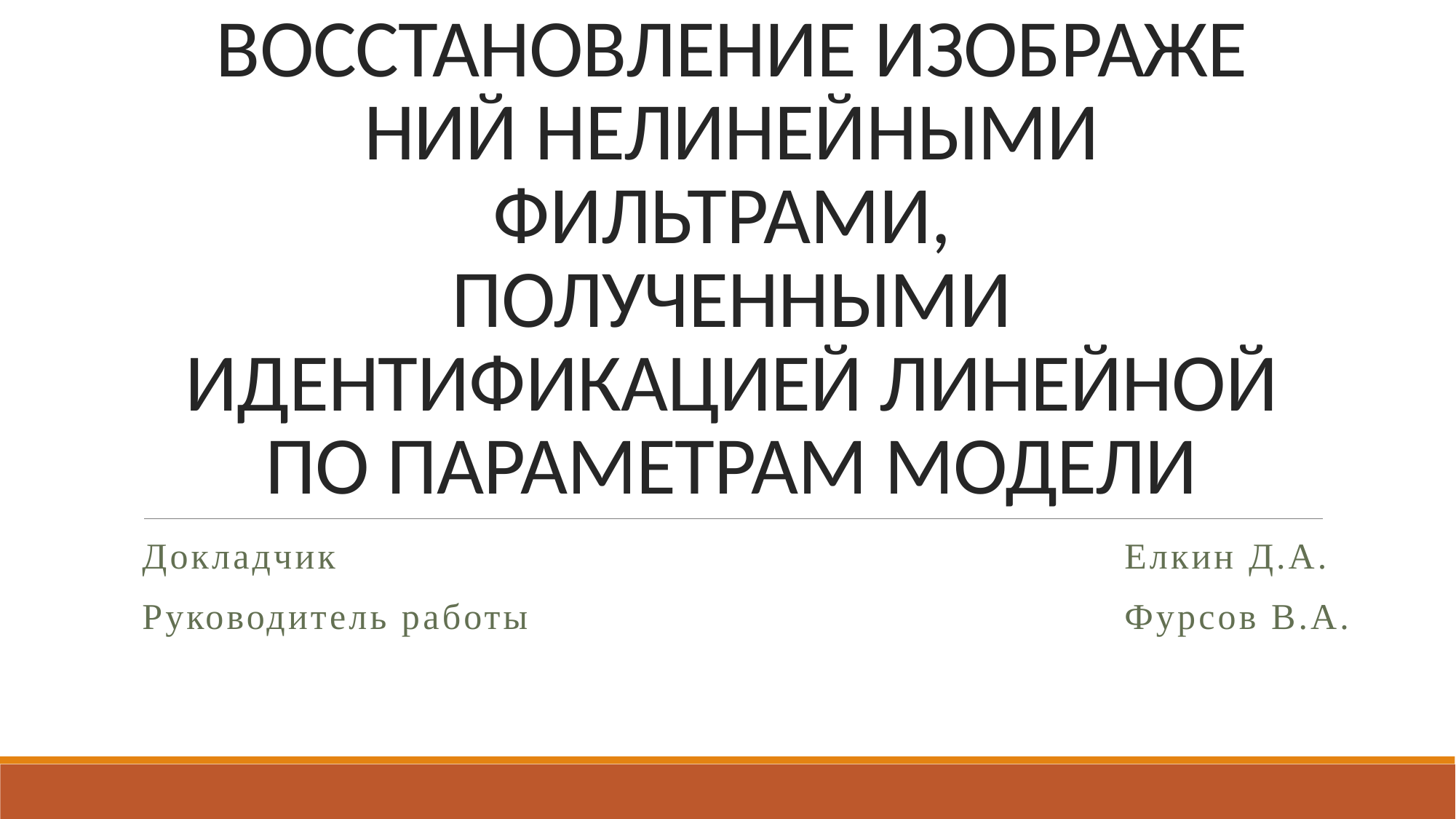

# ВОС­СТА­НОВ­ЛЕ­НИЕ ИЗО­БРА­ЖЕ­НИЙ НЕЛИНЕЙНЫМИ ФИЛЬТРАМИ, ПОЛУЧЕННЫМИ ИДЕНТИФИКАЦИЕЙ ЛИНЕЙНОЙ ПО ПАРАМЕТРАМ МОДЕЛИ
Докладчик								Елкин Д.А.
Руководитель работы						Фурсов В.А.